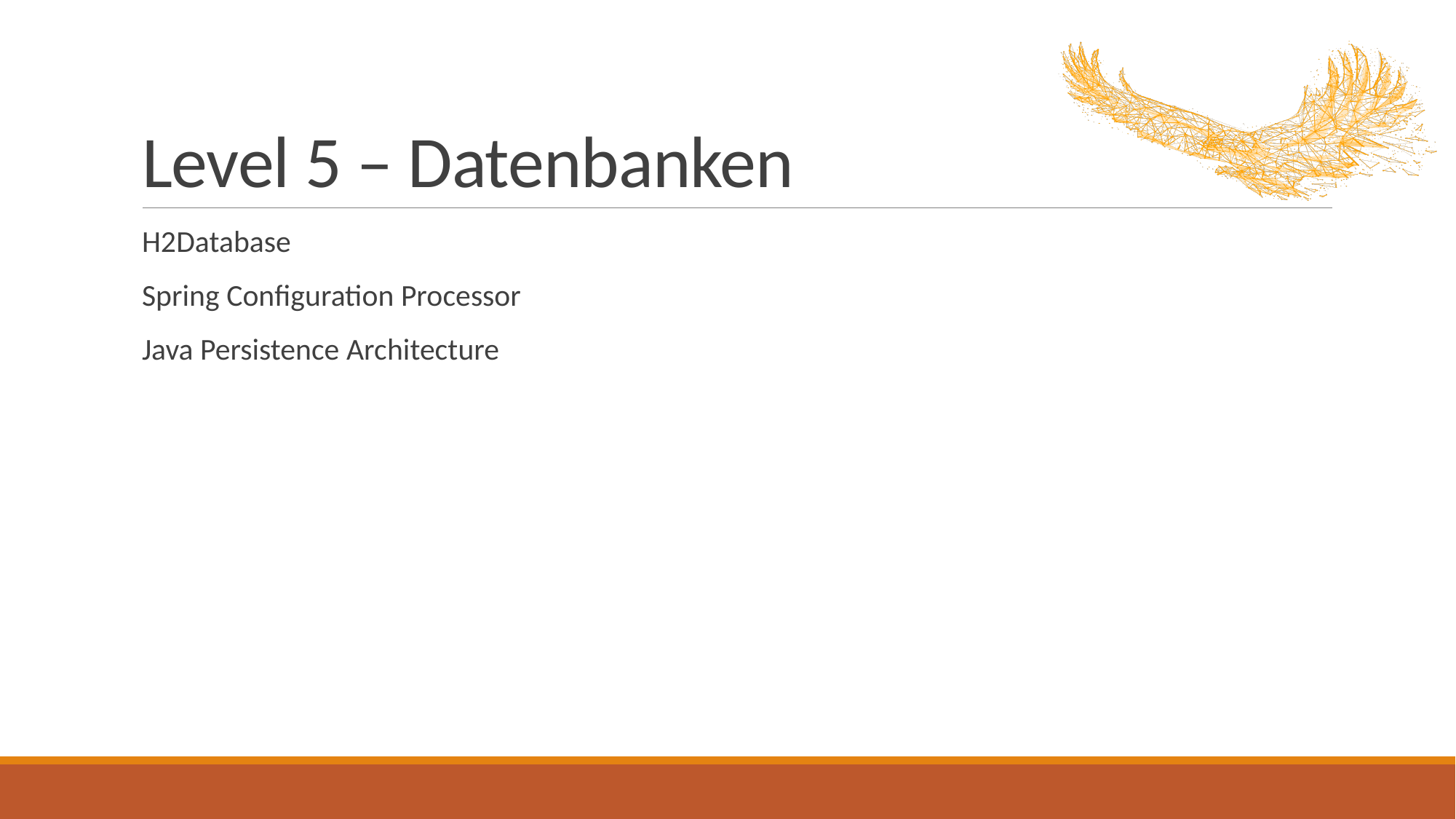

# Level 5 – Datenbanken
H2Database
Spring Configuration Processor
Java Persistence Architecture